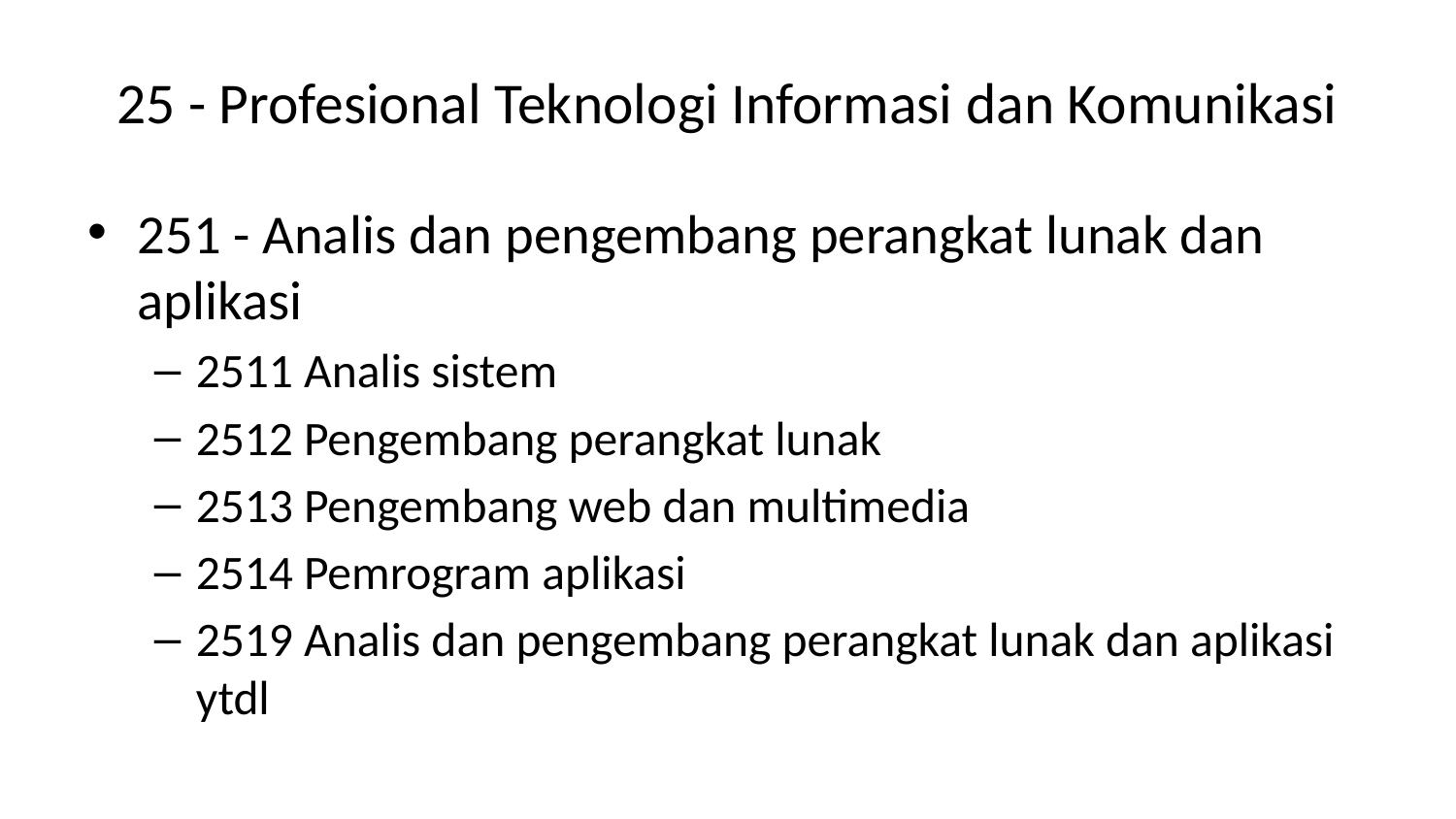

# 25 - Profesional Teknologi Informasi dan Komunikasi
251 - Analis dan pengembang perangkat lunak dan aplikasi
2511 Analis sistem
2512 Pengembang perangkat lunak
2513 Pengembang web dan multimedia
2514 Pemrogram aplikasi
2519 Analis dan pengembang perangkat lunak dan aplikasi ytdl